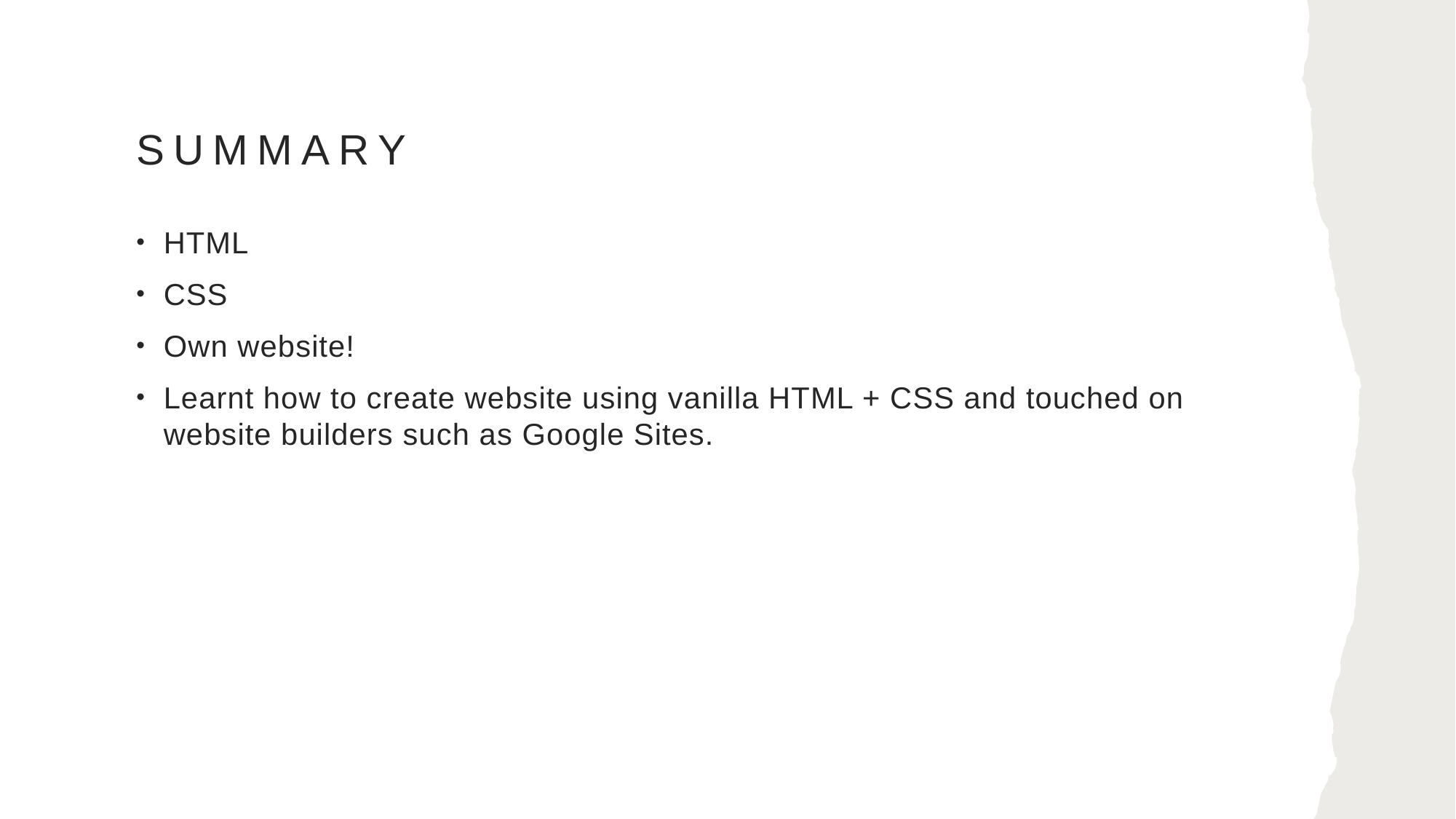

# Summary
HTML
CSS
Own website!
Learnt how to create website using vanilla HTML + CSS and touched on website builders such as Google Sites.